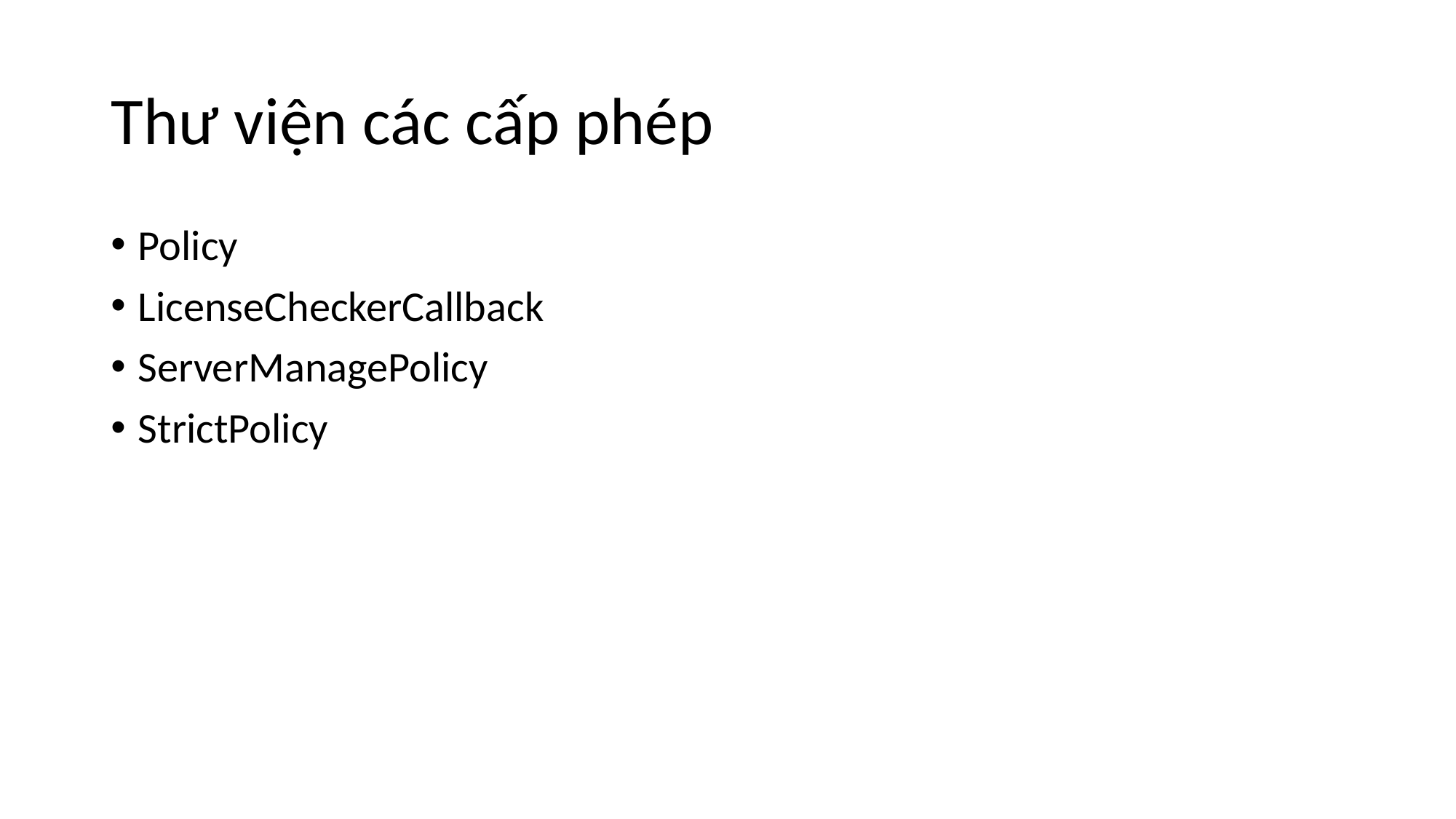

# Thư viện các cấp phép
Policy
LicenseCheckerCallback
ServerManagePolicy
StrictPolicy